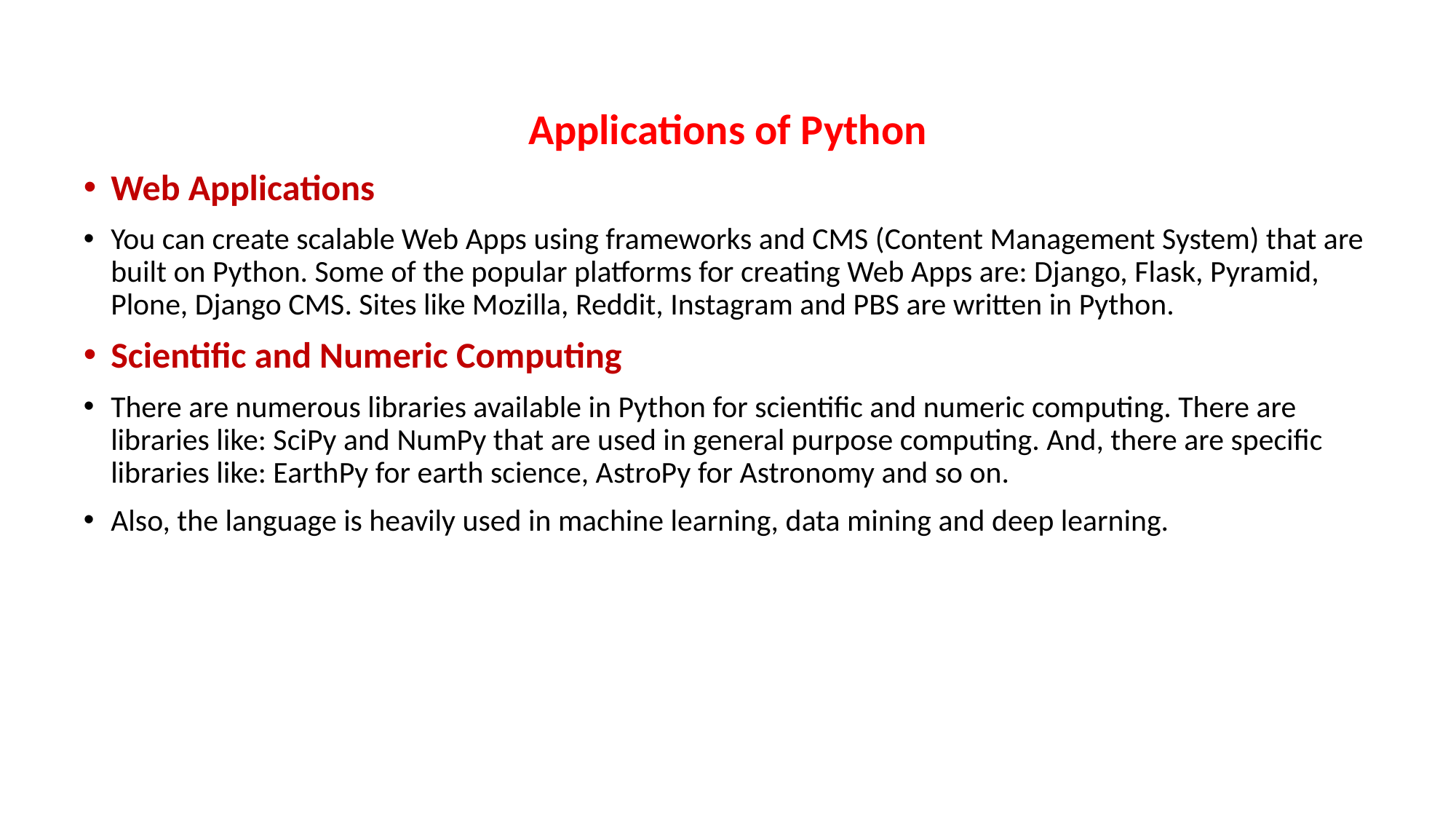

Applications of Python
Web Applications
You can create scalable Web Apps using frameworks and CMS (Content Management System) that are built on Python. Some of the popular platforms for creating Web Apps are: Django, Flask, Pyramid, Plone, Django CMS. Sites like Mozilla, Reddit, Instagram and PBS are written in Python.
Scientific and Numeric Computing
There are numerous libraries available in Python for scientific and numeric computing. There are libraries like: SciPy and NumPy that are used in general purpose computing. And, there are specific libraries like: EarthPy for earth science, AstroPy for Astronomy and so on.
Also, the language is heavily used in machine learning, data mining and deep learning.